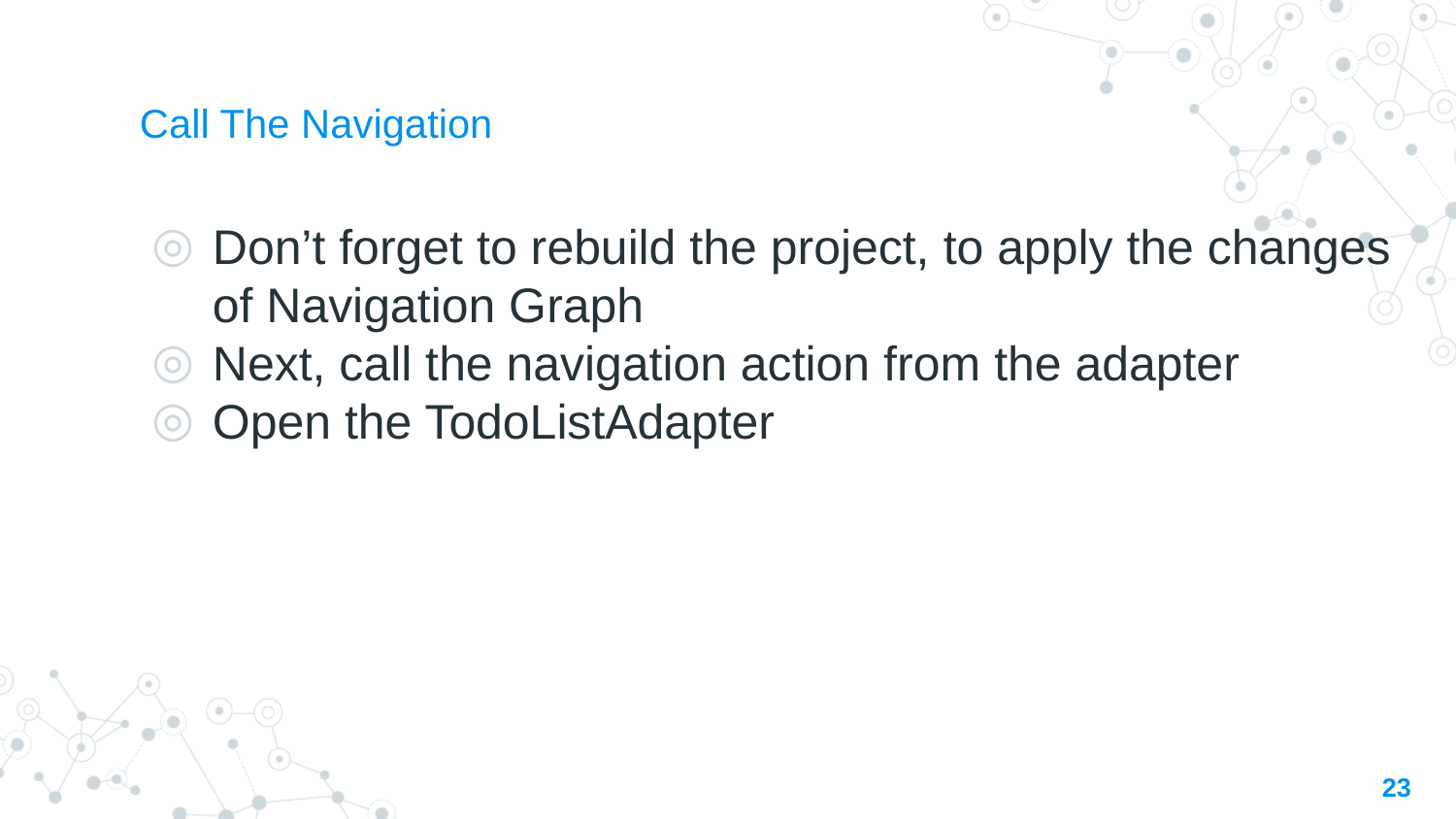

# Call The Navigation
Don’t forget to rebuild the project, to apply the changes of Navigation Graph
Next, call the navigation action from the adapter
Open the TodoListAdapter

23